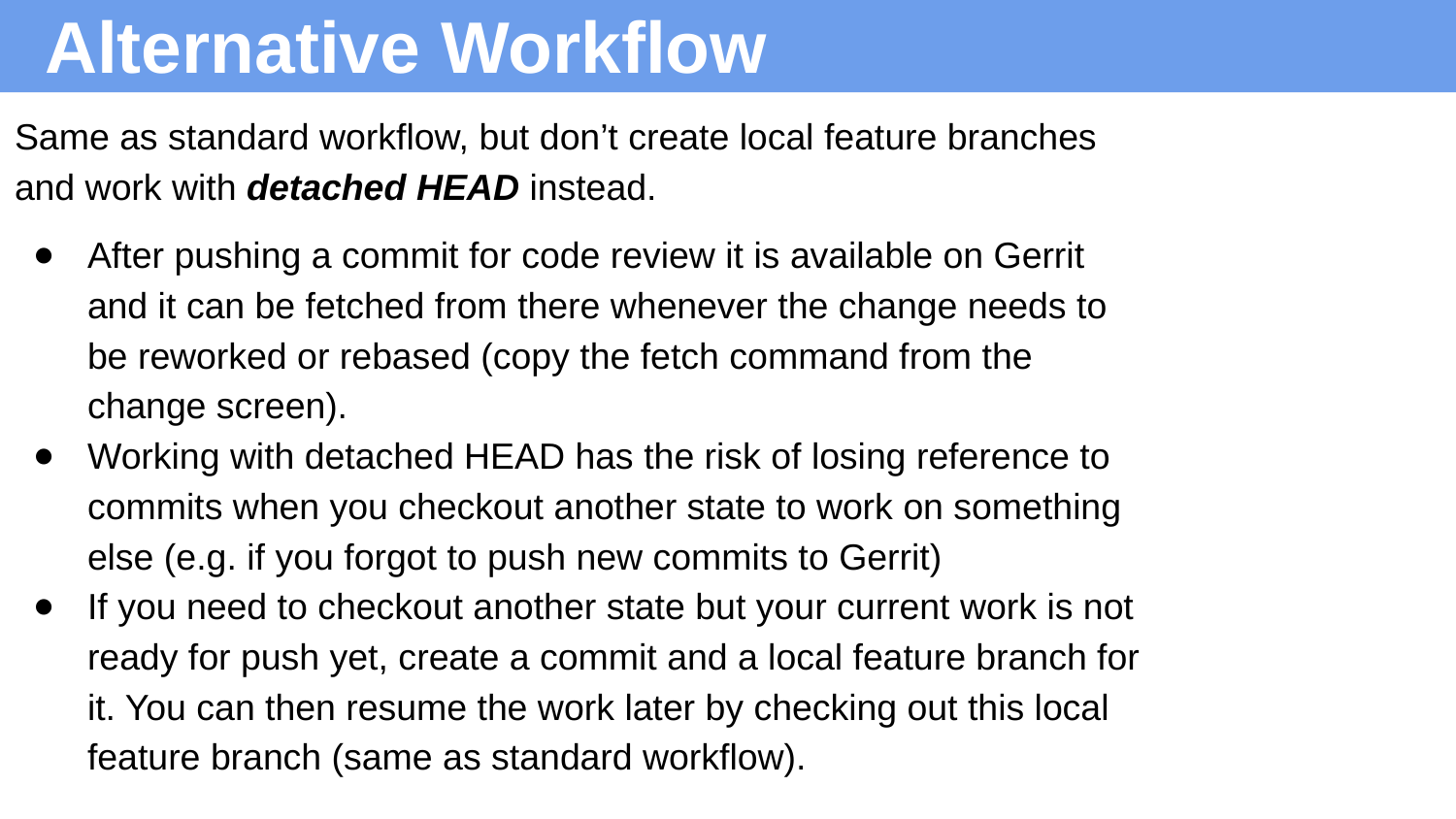

# Alternative Workflow

Same as standard workflow, but don’t create local feature branches and work with detached HEAD instead.
After pushing a commit for code review it is available on Gerrit and it can be fetched from there whenever the change needs to be reworked or rebased (copy the fetch command from the change screen).
Working with detached HEAD has the risk of losing reference to commits when you checkout another state to work on something else (e.g. if you forgot to push new commits to Gerrit)
If you need to checkout another state but your current work is not ready for push yet, create a commit and a local feature branch for it. You can then resume the work later by checking out this local feature branch (same as standard workflow).